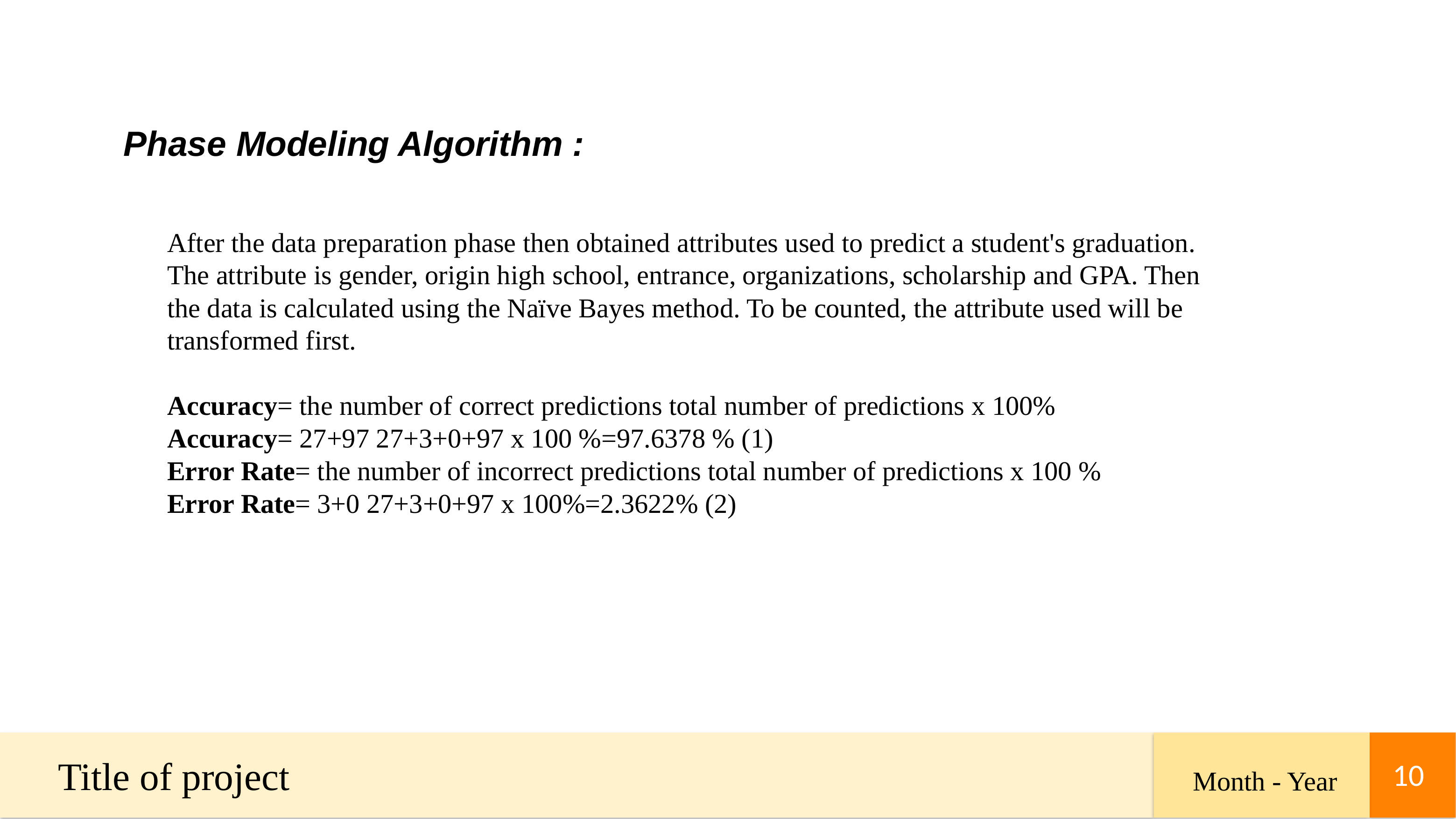

10
Phase Modeling Algorithm :
After the data preparation phase then obtained attributes used to predict a student's graduation. The attribute is gender, origin high school, entrance, organizations, scholarship and GPA. Then the data is calculated using the Naïve Bayes method. To be counted, the attribute used will be transformed first.

Accuracy= the number of correct predictions total number of predictions x 100%
Accuracy= 27+97 27+3+0+97 x 100 %=97.6378 % (1)
Error Rate= the number of incorrect predictions total number of predictions x 100 %
Error Rate= 3+0 27+3+0+97 x 100%=2.3622% (2)

Title of project
10
Month - Year